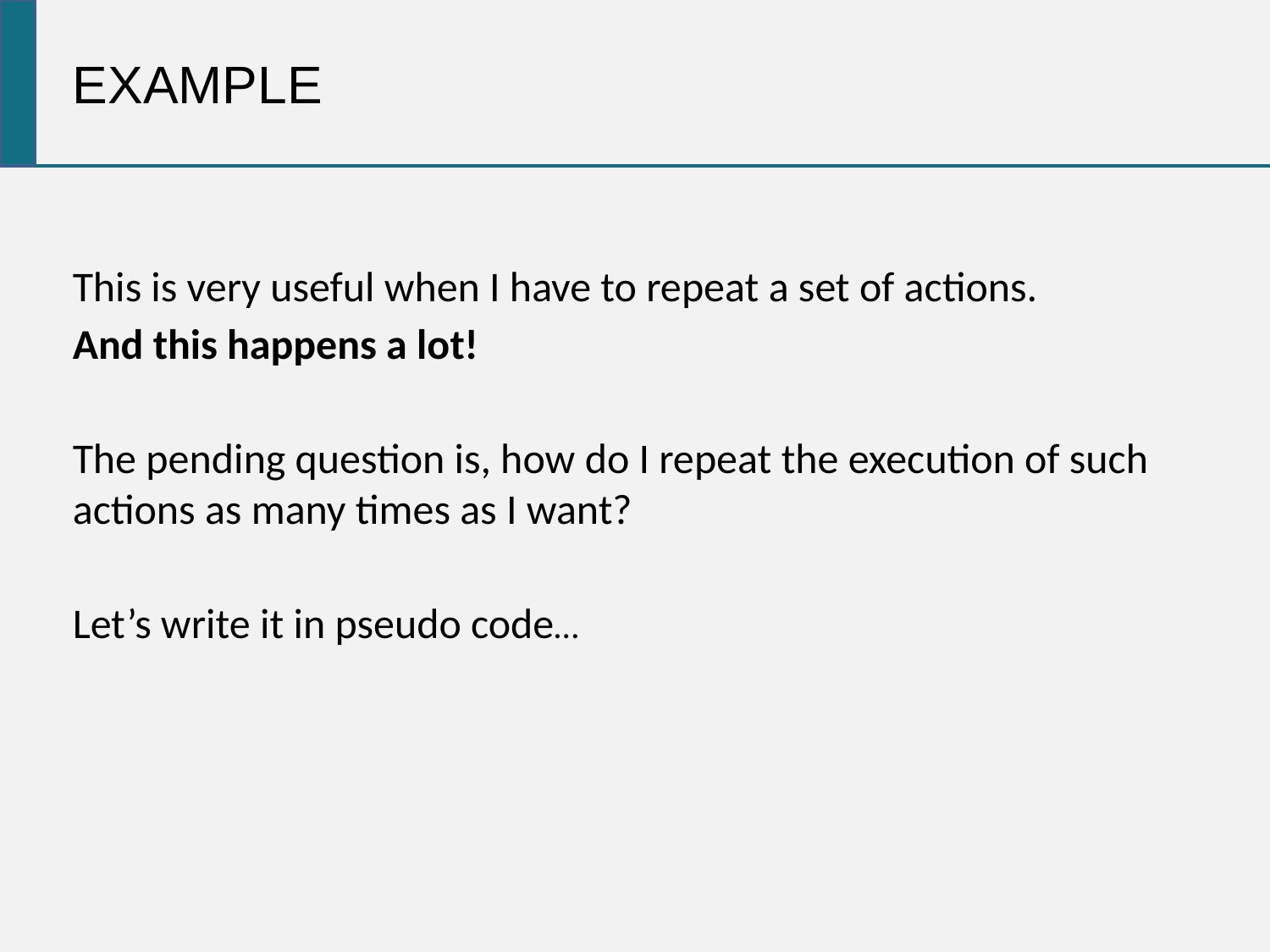

EXAMPLE

This is very useful when I have to repeat a set of actions.
And this happens a lot!

The pending question is, how do I repeat the execution of such actions as many times as I want?

Let’s write it in pseudo code…